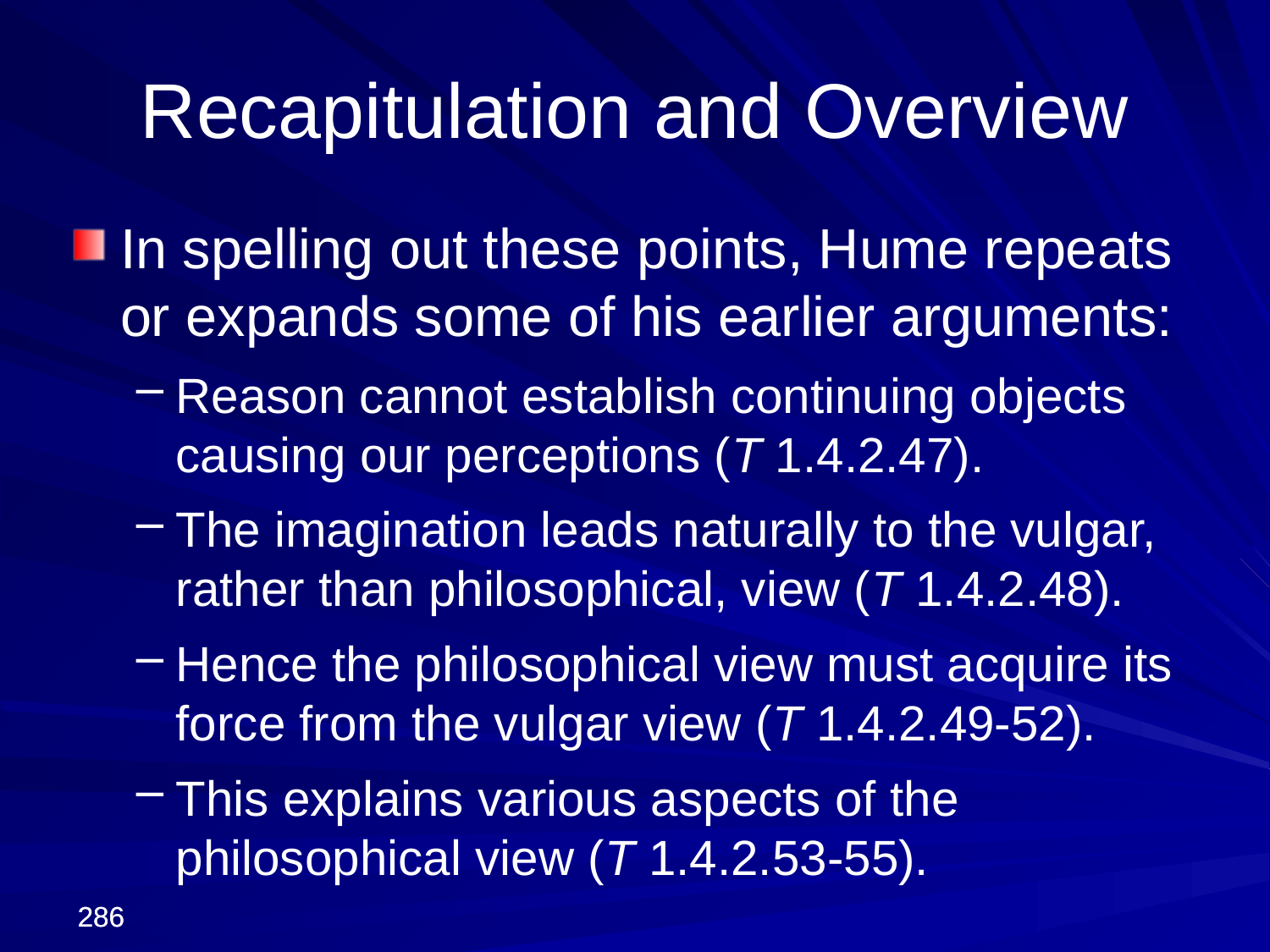

Recapitulation and Overview
In spelling out these points, Hume repeats or expands some of his earlier arguments:
Reason cannot establish continuing objects causing our perceptions (T 1.4.2.47).
The imagination leads naturally to the vulgar, rather than philosophical, view (T 1.4.2.48).
Hence the philosophical view must acquire its force from the vulgar view (T 1.4.2.49-52).
This explains various aspects of the philosophical view (T 1.4.2.53-55).

286
286